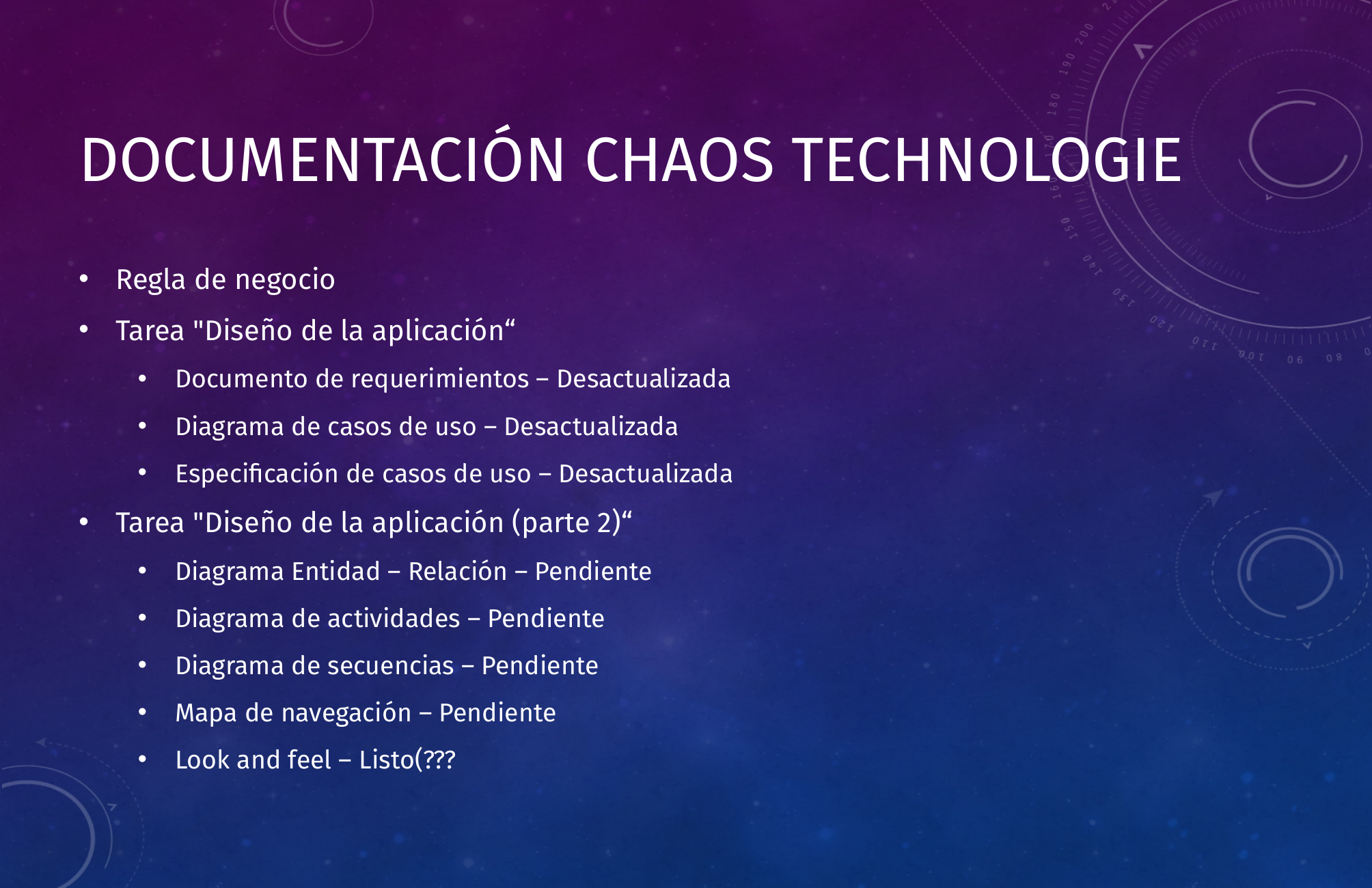

# DOCUMENTACIÓN CHAOS TECHNOLOGIE
Regla de negocio
Tarea "Diseño de la aplicación“
Documento de requerimientos – Desactualizada
Diagrama de casos de uso – Desactualizada
Especificación de casos de uso – Desactualizada
Tarea "Diseño de la aplicación (parte 2)“
Diagrama Entidad – Relación – Pendiente
Diagrama de actividades – Pendiente
Diagrama de secuencias – Pendiente
Mapa de navegación – Pendiente
Look and feel – Listo(???